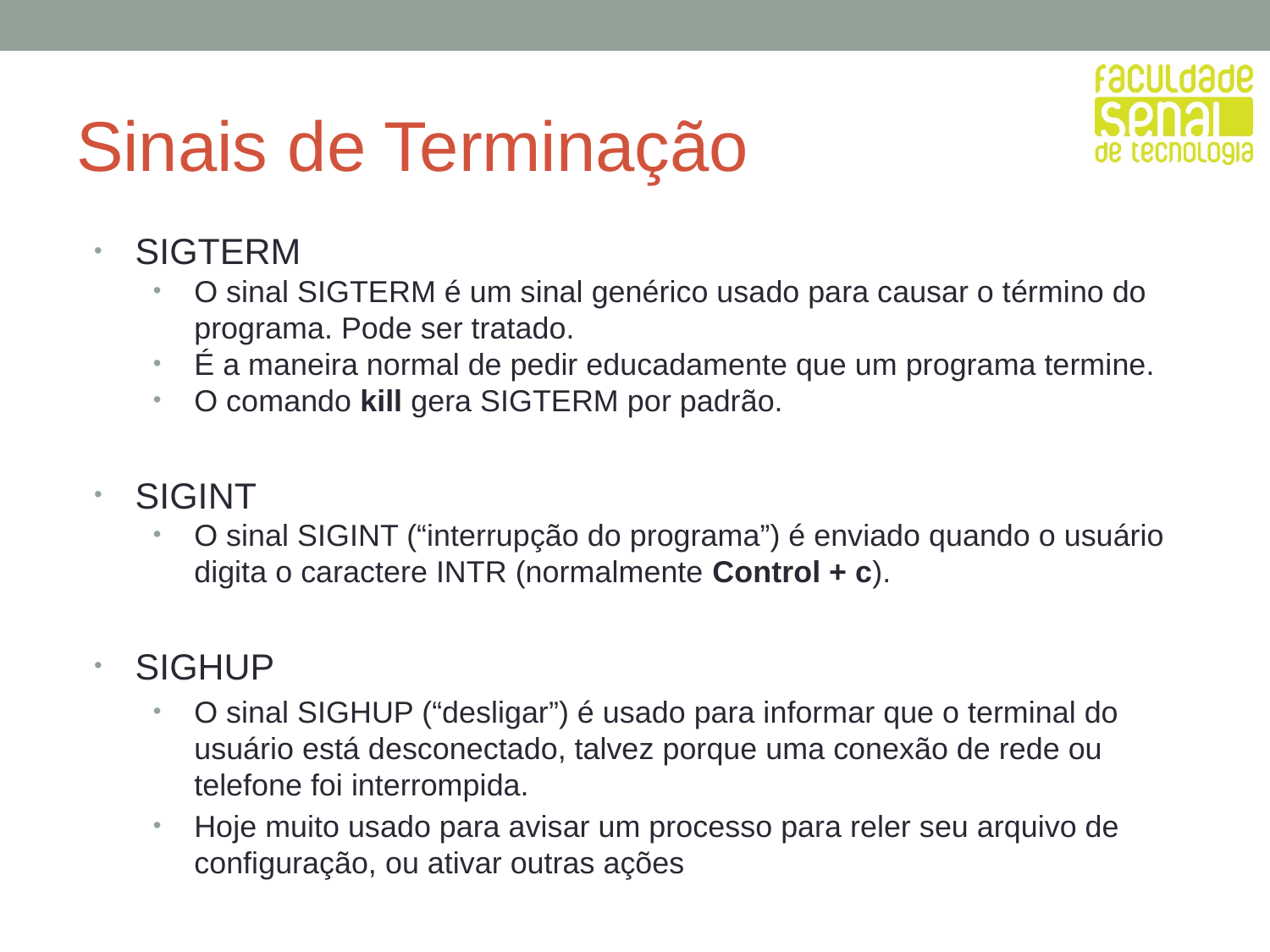

# Sinais de Terminação
SIGTERM
O sinal SIGTERM é um sinal genérico usado para causar o término do programa. Pode ser tratado.
É a maneira normal de pedir educadamente que um programa termine.
O comando kill gera SIGTERM por padrão.

SIGINT
O sinal SIGINT (“interrupção do programa”) é enviado quando o usuário digita o caractere INTR (normalmente Control + c).

SIGHUP
O sinal SIGHUP (“desligar”) é usado para informar que o terminal do usuário está desconectado, talvez porque uma conexão de rede ou telefone foi interrompida.
Hoje muito usado para avisar um processo para reler seu arquivo de configuração, ou ativar outras ações